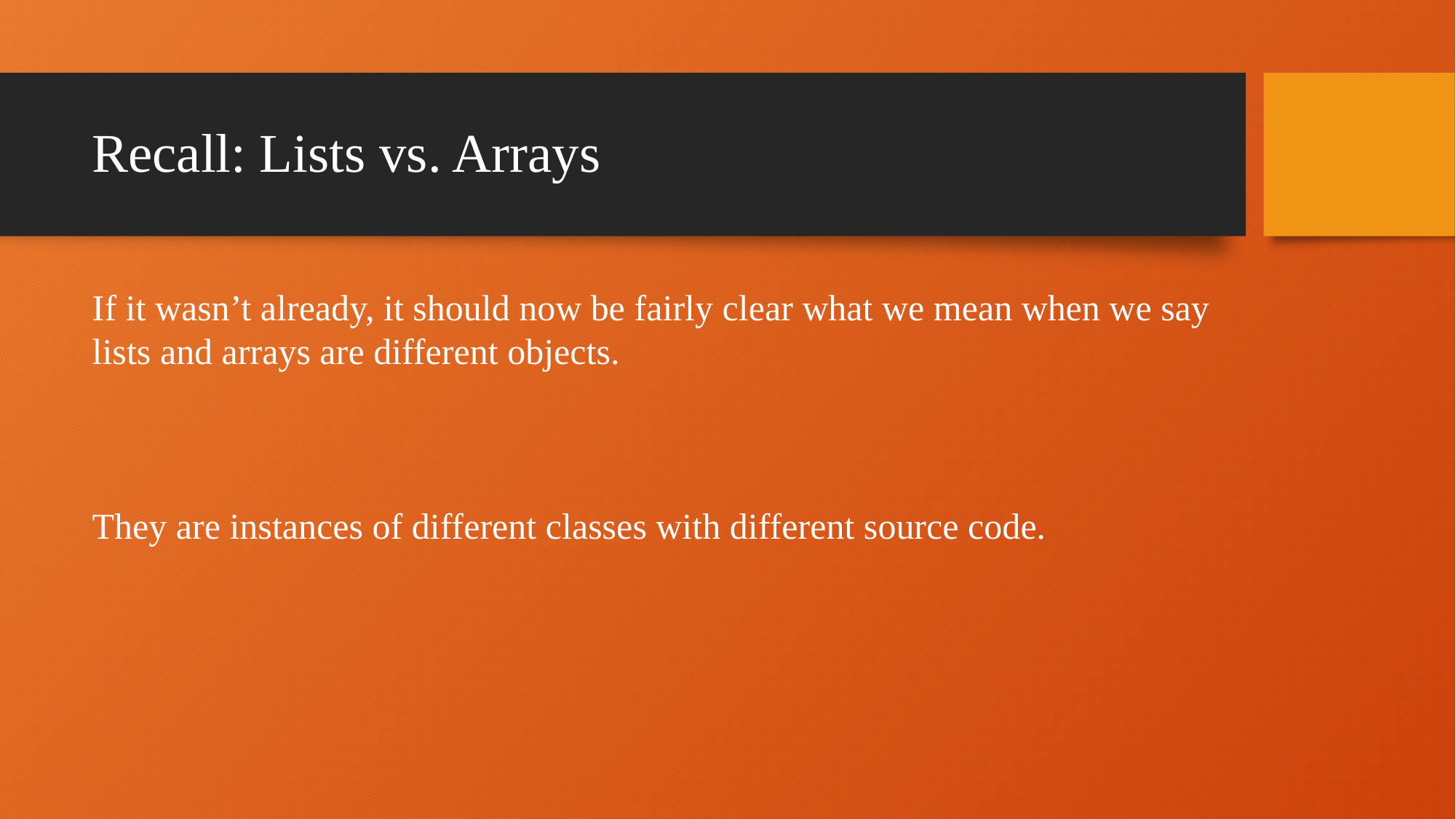

# Recall: Lists vs. Arrays
If it wasn’t already, it should now be fairly clear what we mean when we say lists and arrays are different objects.

They are instances of different classes with different source code.